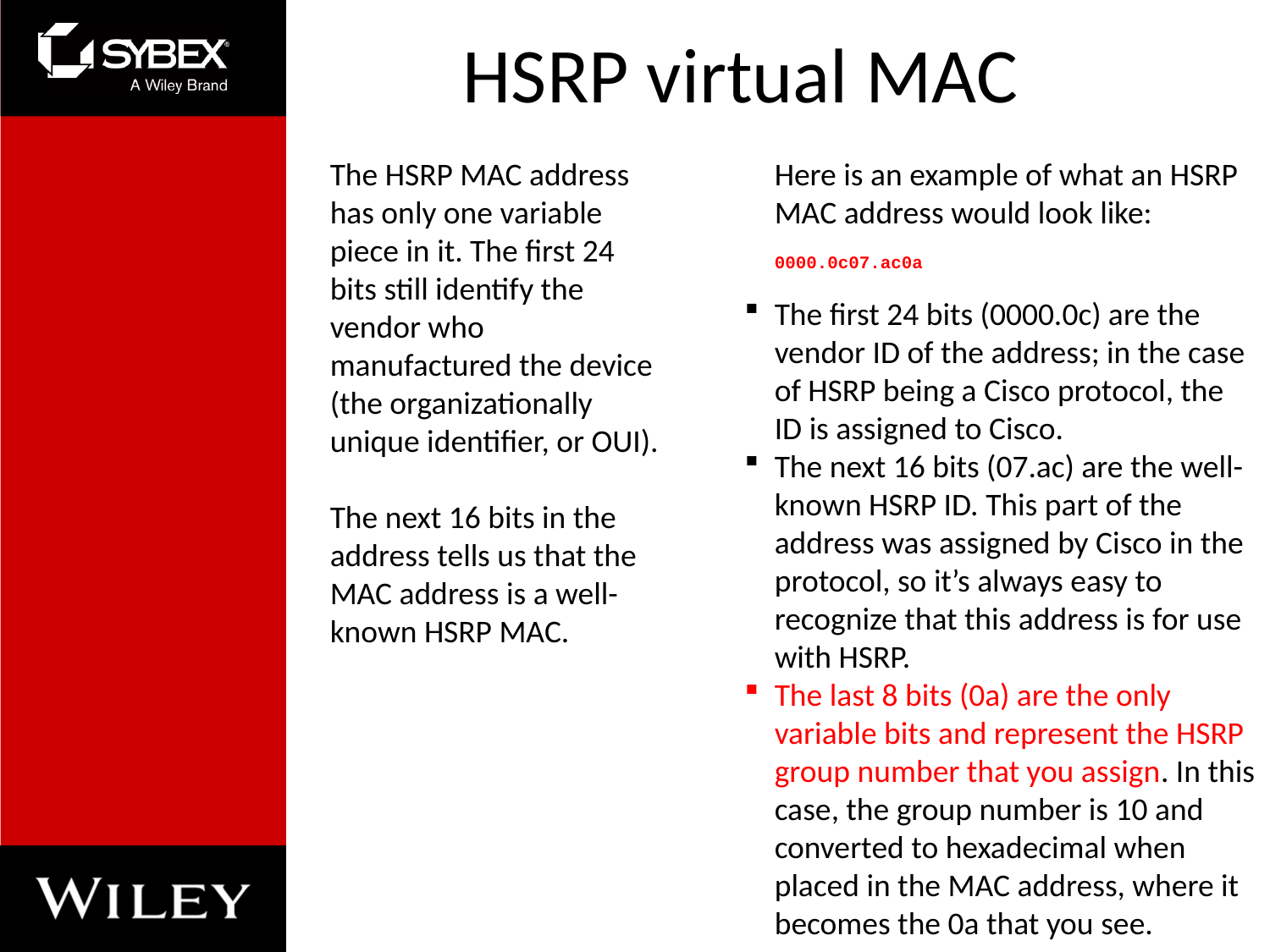

# HSRP virtual MAC
The HSRP MAC address has only one variable piece in it. The first 24 bits still identify the vendor who manufactured the device (the organizationally unique identifier, or OUI).

The next 16 bits in the address tells us that the MAC address is a well-known HSRP MAC.
Here is an example of what an HSRP MAC address would look like:
0000.0c07.ac0a
The first 24 bits (0000.0c) are the vendor ID of the address; in the case of HSRP being a Cisco protocol, the ID is assigned to Cisco.
The next 16 bits (07.ac) are the well-known HSRP ID. This part of the address was assigned by Cisco in the protocol, so it’s always easy to recognize that this address is for use with HSRP.
The last 8 bits (0a) are the only variable bits and represent the HSRP group number that you assign. In this case, the group number is 10 and converted to hexadecimal when placed in the MAC address, where it becomes the 0a that you see.